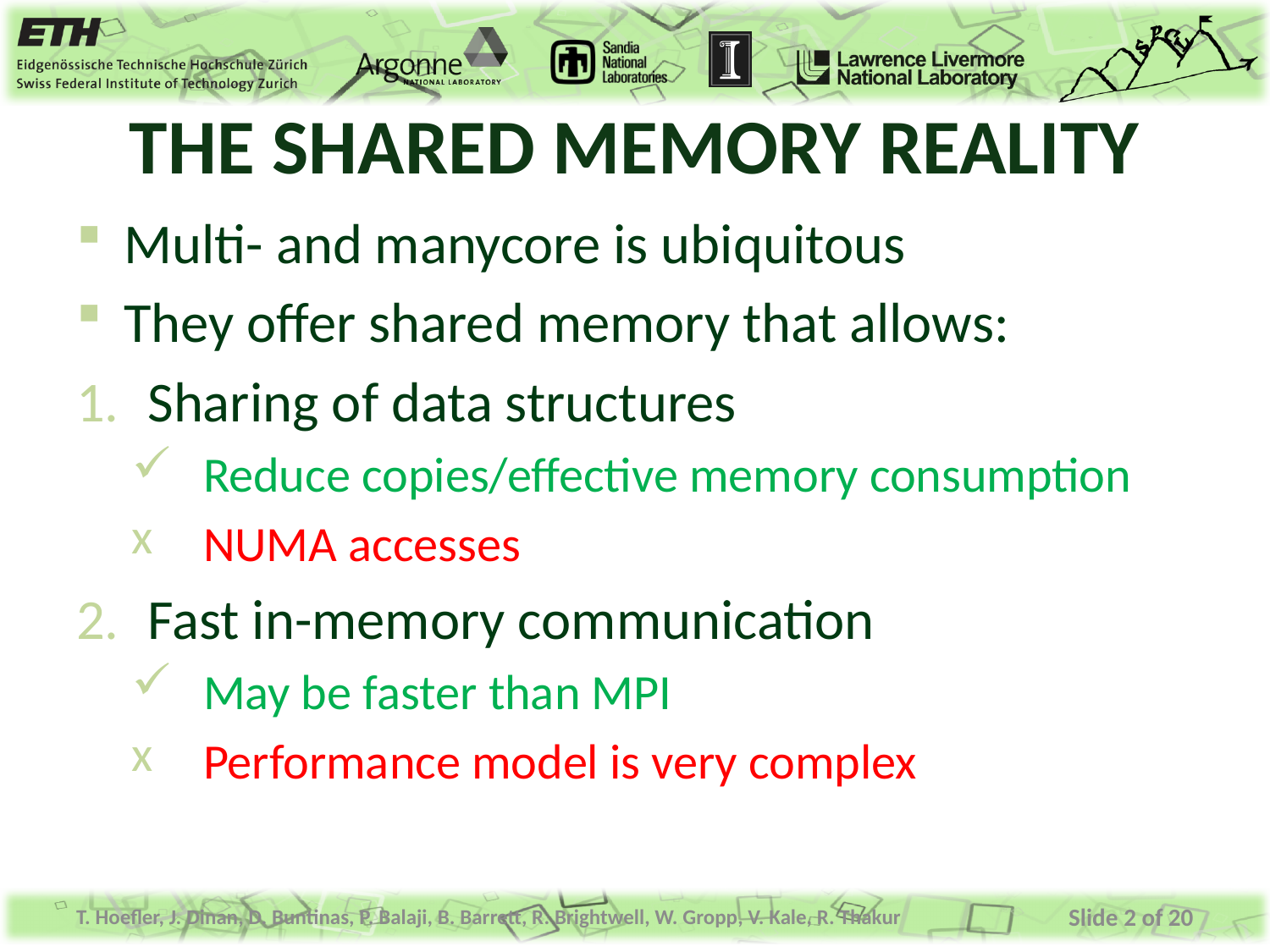

# The Shared Memory Reality
Multi- and manycore is ubiquitous
They offer shared memory that allows:
Sharing of data structures
Reduce copies/effective memory consumption
NUMA accesses
Fast in-memory communication
May be faster than MPI
Performance model is very complex

T. Hoefler, J. Dinan, D. Buntinas, P. Balaji, B. Barrett, R. Brightwell, W. Gropp, V. Kale, R. Thakur
Slide 2 of 20